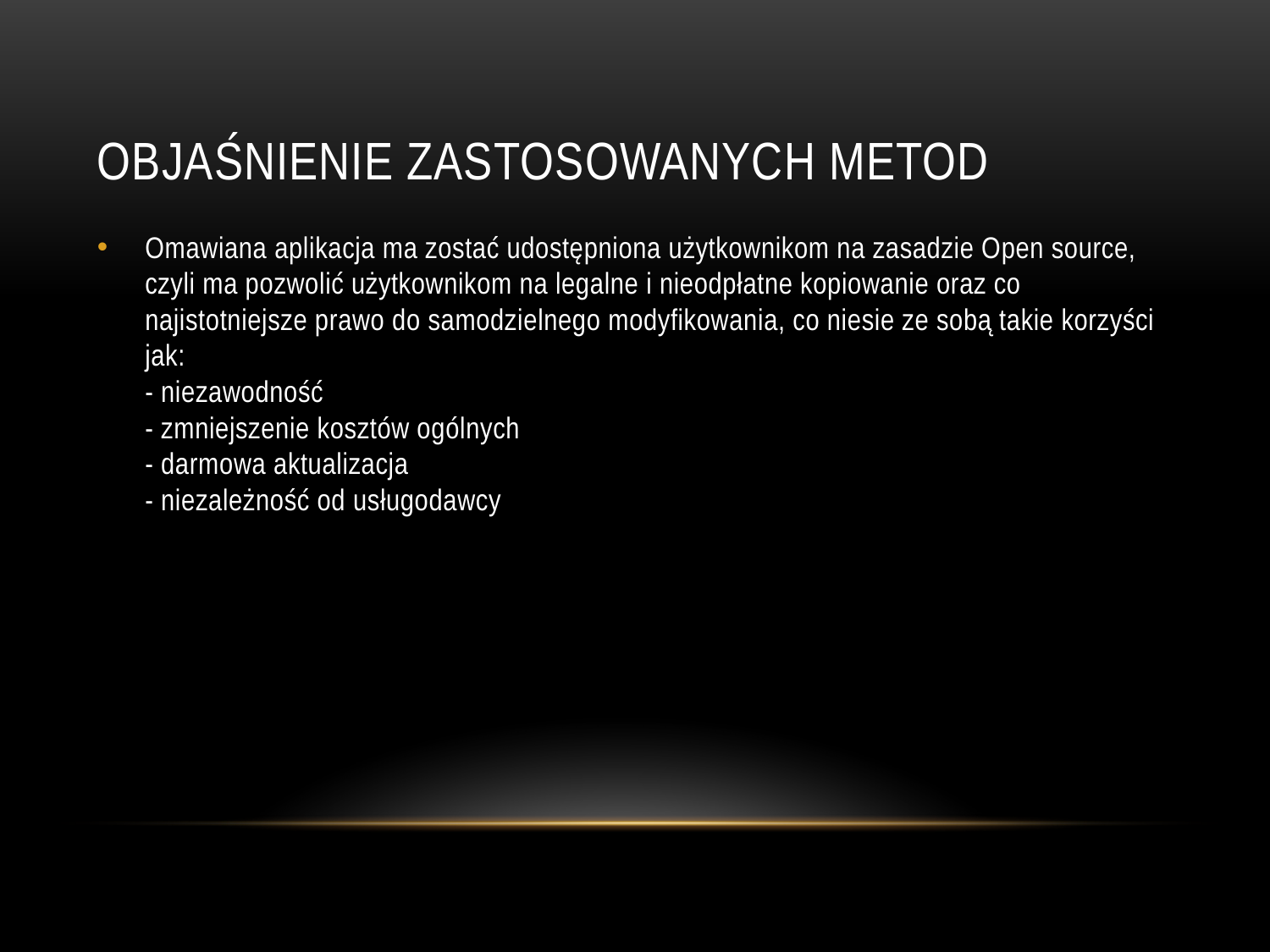

# Objaśnienie zastosowanych metod
Omawiana aplikacja ma zostać udostępniona użytkownikom na zasadzie Open source, czyli ma pozwolić użytkownikom na legalne i nieodpłatne kopiowanie oraz co najistotniejsze prawo do samodzielnego modyfikowania, co niesie ze sobą takie korzyści jak:
- niezawodność
- zmniejszenie kosztów ogólnych
- darmowa aktualizacja
- niezależność od usługodawcy